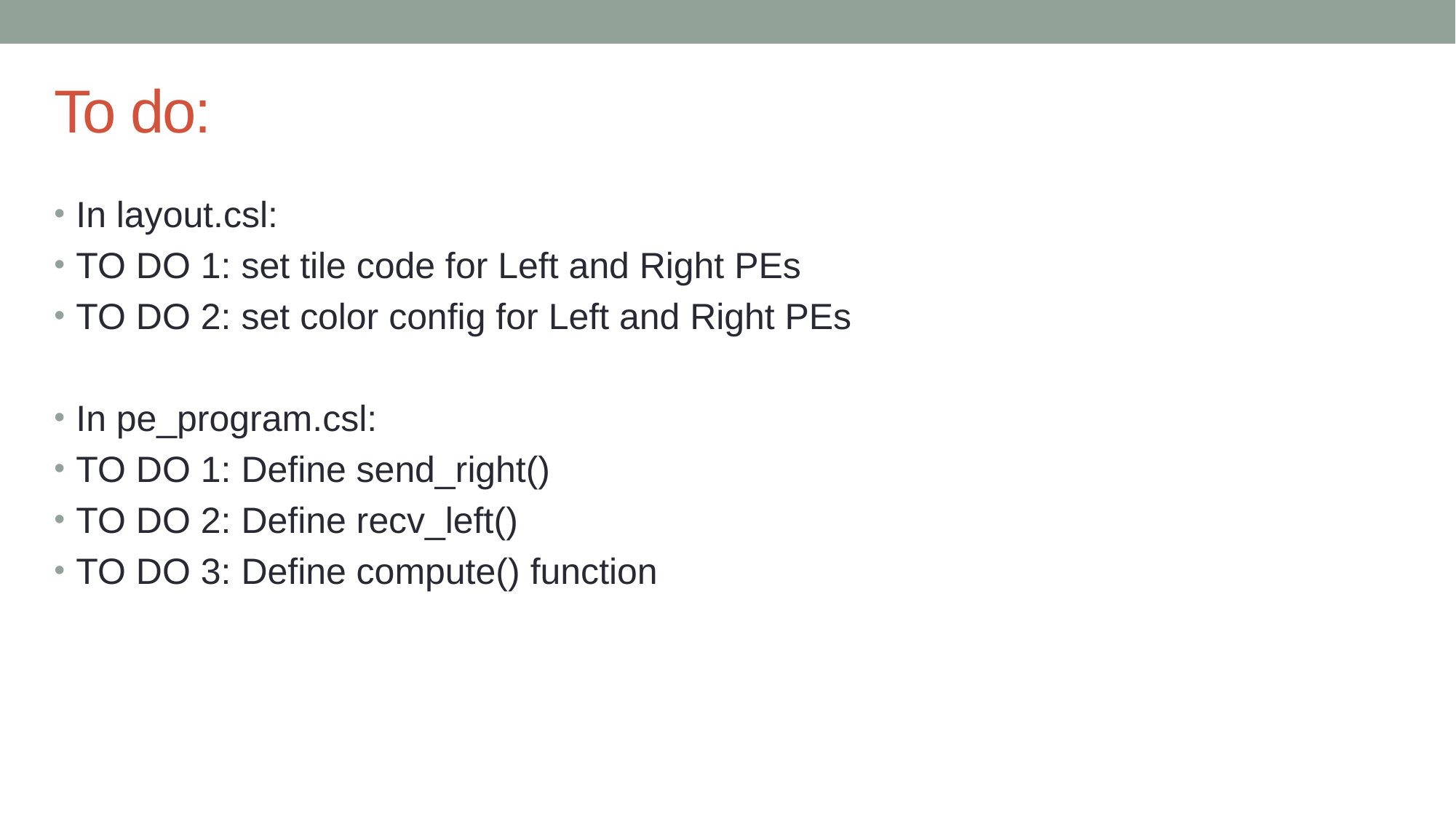

# To do:
In layout.csl:
TO DO 1: set tile code for Left and Right PEs
TO DO 2: set color config for Left and Right PEs

In pe_program.csl:
TO DO 1: Define send_right()
TO DO 2: Define recv_left()
TO DO 3: Define compute() function